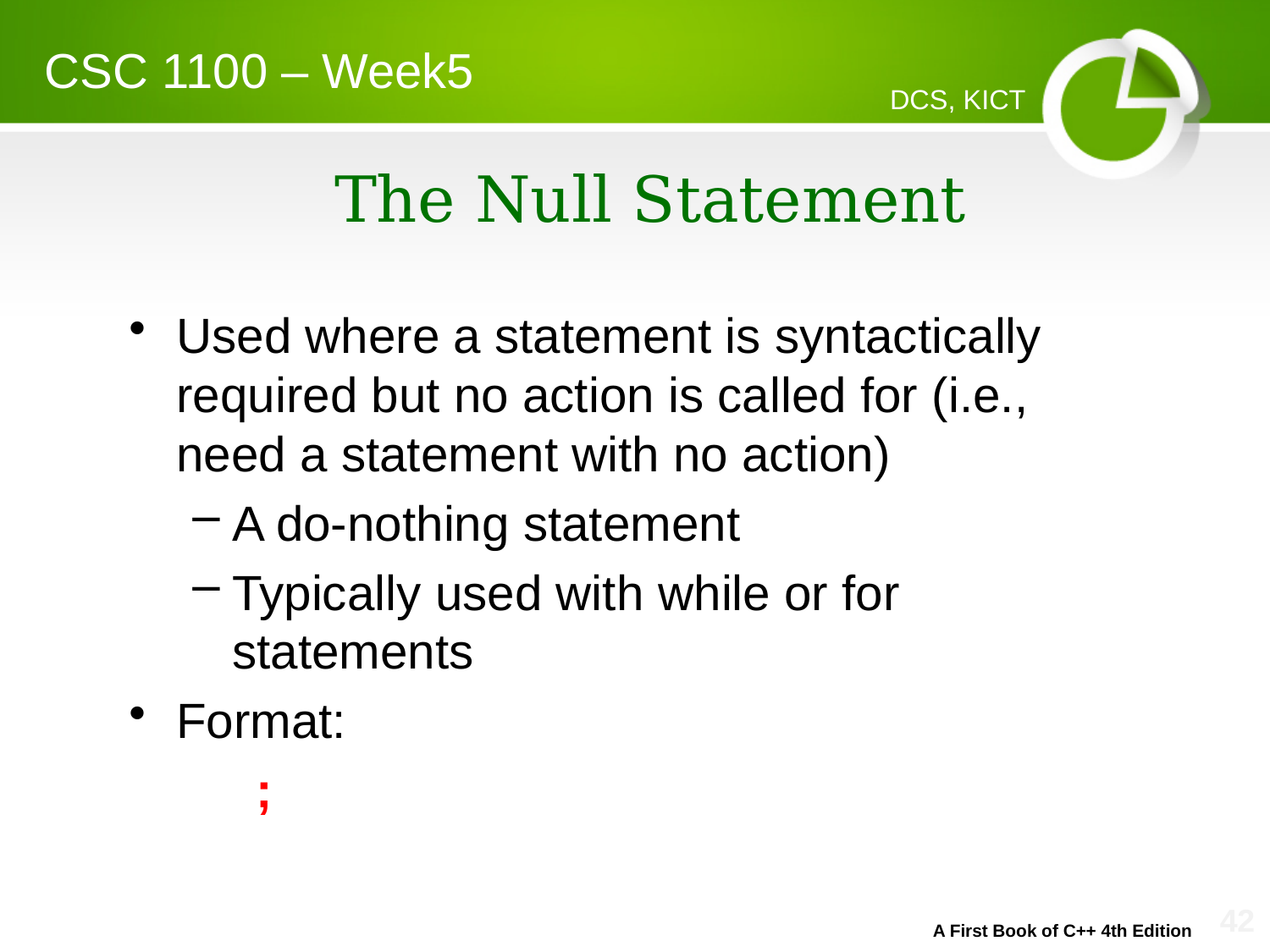

CSC 1100 – Week5
DCS, KICT
42
# The Null Statement
Used where a statement is syntactically required but no action is called for (i.e., need a statement with no action)
A do-nothing statement
Typically used with while or for statements
Format:
;

42
A First Book of C++ 4th Edition